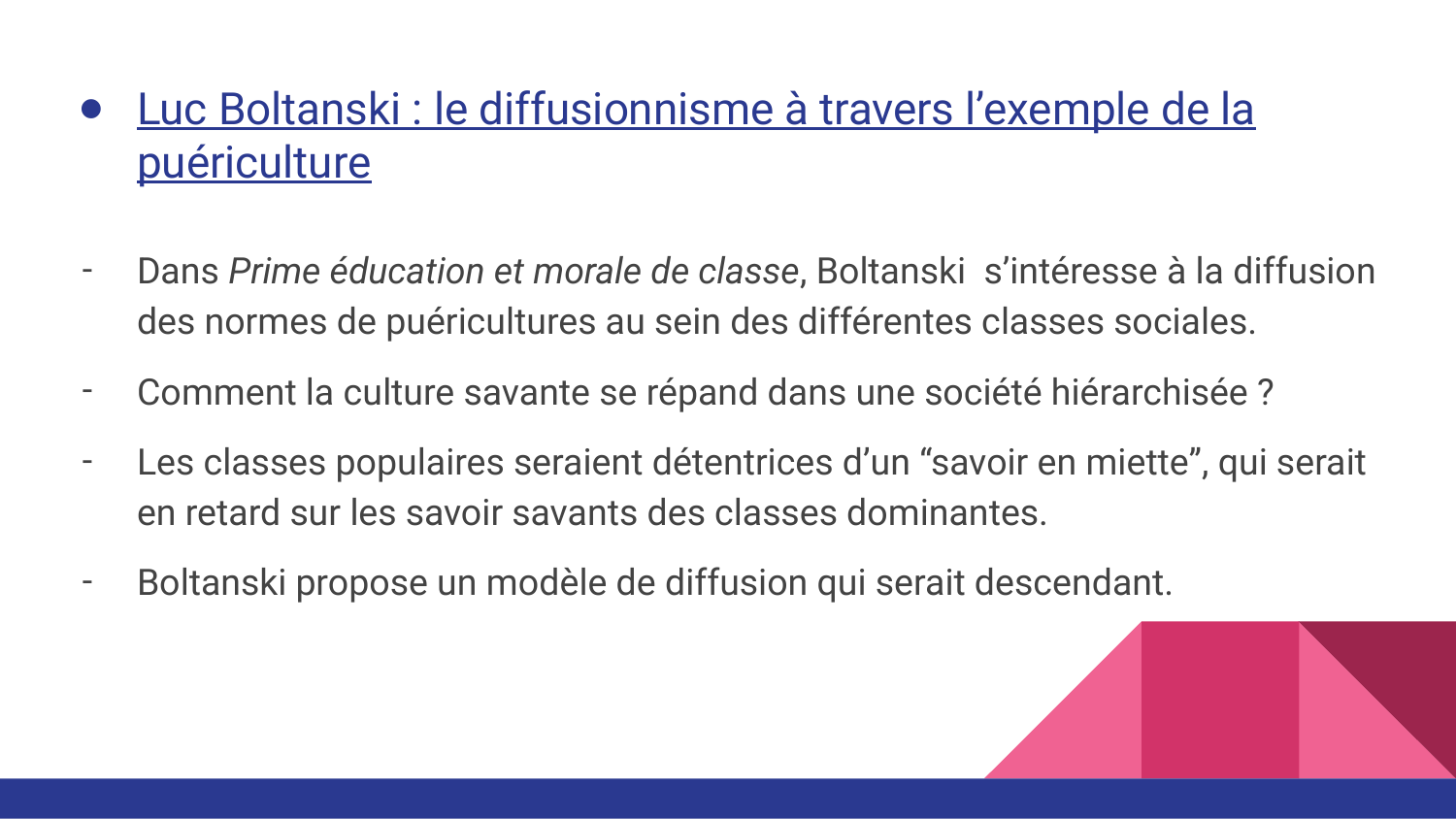

# Luc Boltanski : le diffusionnisme à travers l’exemple de la puériculture

Dans Prime éducation et morale de classe, Boltanski  s’intéresse à la diffusion des normes de puéricultures au sein des différentes classes sociales.
Comment la culture savante se répand dans une société hiérarchisée ?
Les classes populaires seraient détentrices d’un “savoir en miette”, qui serait en retard sur les savoir savants des classes dominantes.
Boltanski propose un modèle de diffusion qui serait descendant.